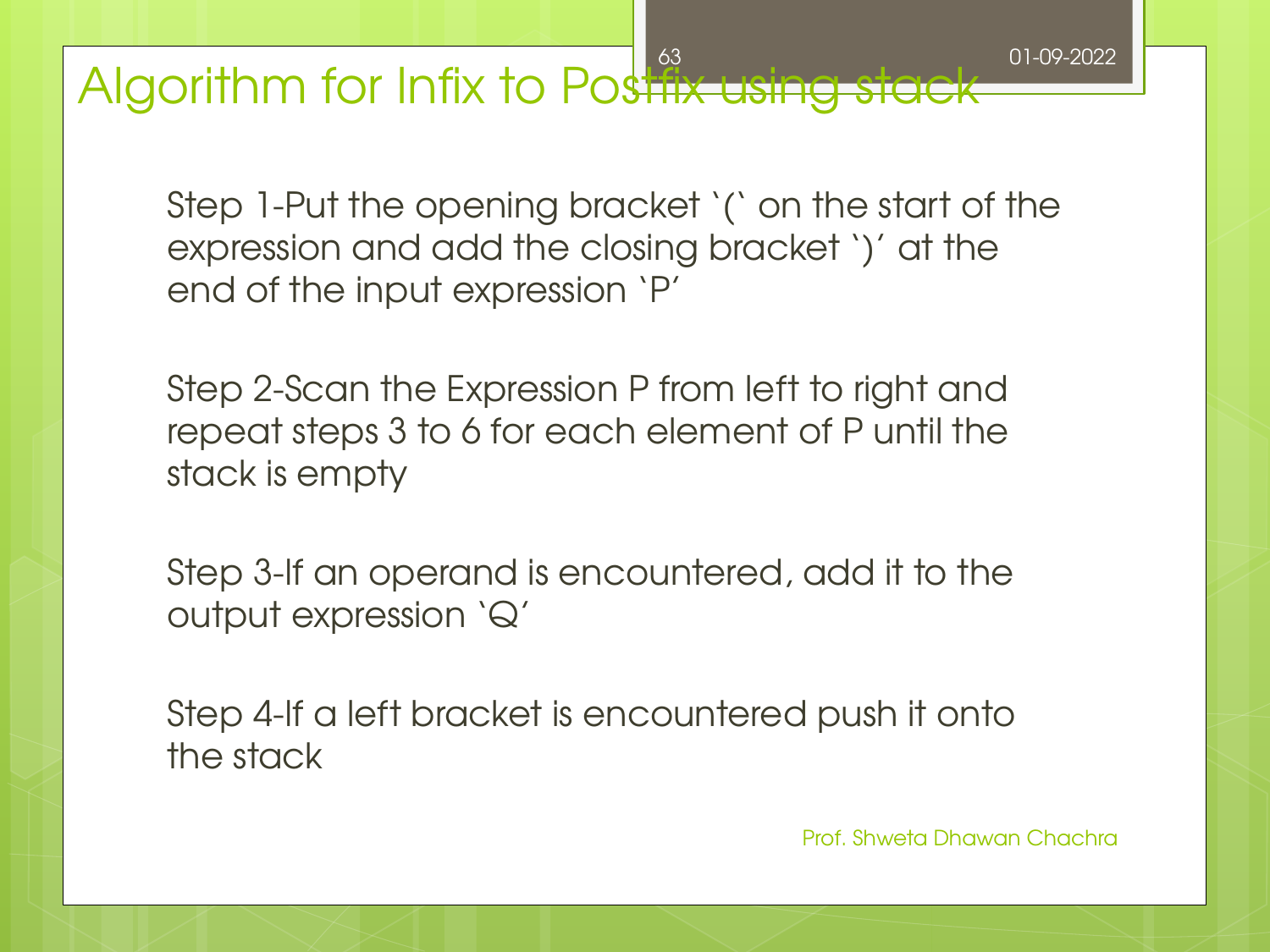

63
01-09-2022
# Algorithm for Infix to Postfix using stack
Step 1-Put the opening bracket ‘(‘ on the start of the expression and add the closing bracket ‘)’ at the end of the input expression ‘P’

Step 2-Scan the Expression P from left to right and repeat steps 3 to 6 for each element of P until the stack is empty

Step 3-If an operand is encountered, add it to the output expression ‘Q’

Step 4-If a left bracket is encountered push it onto the stack
Prof. Shweta Dhawan Chachra